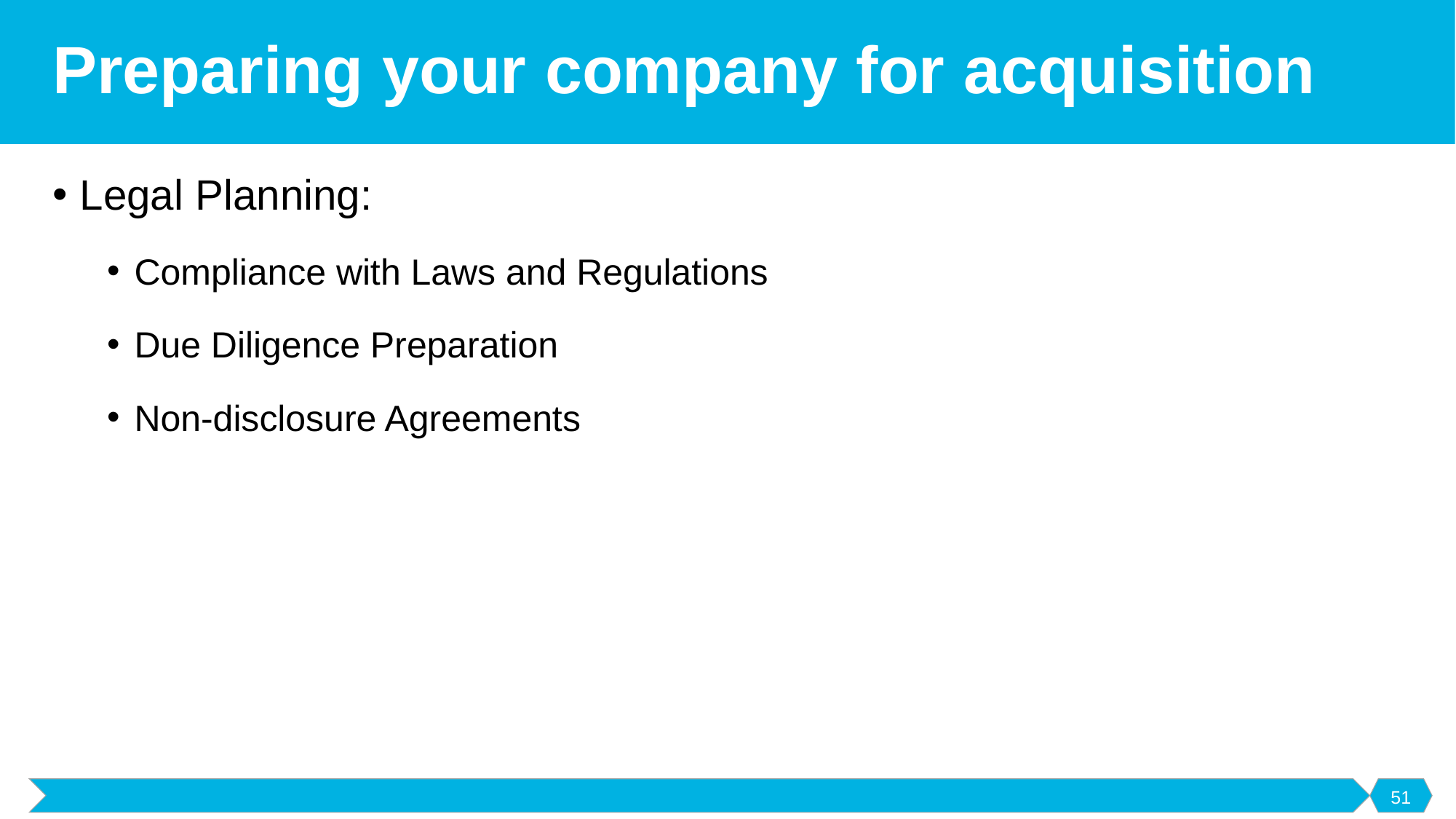

# Preparing your company for acquisition
Legal Planning:
Compliance with Laws and Regulations
Due Diligence Preparation
Non-disclosure Agreements
51